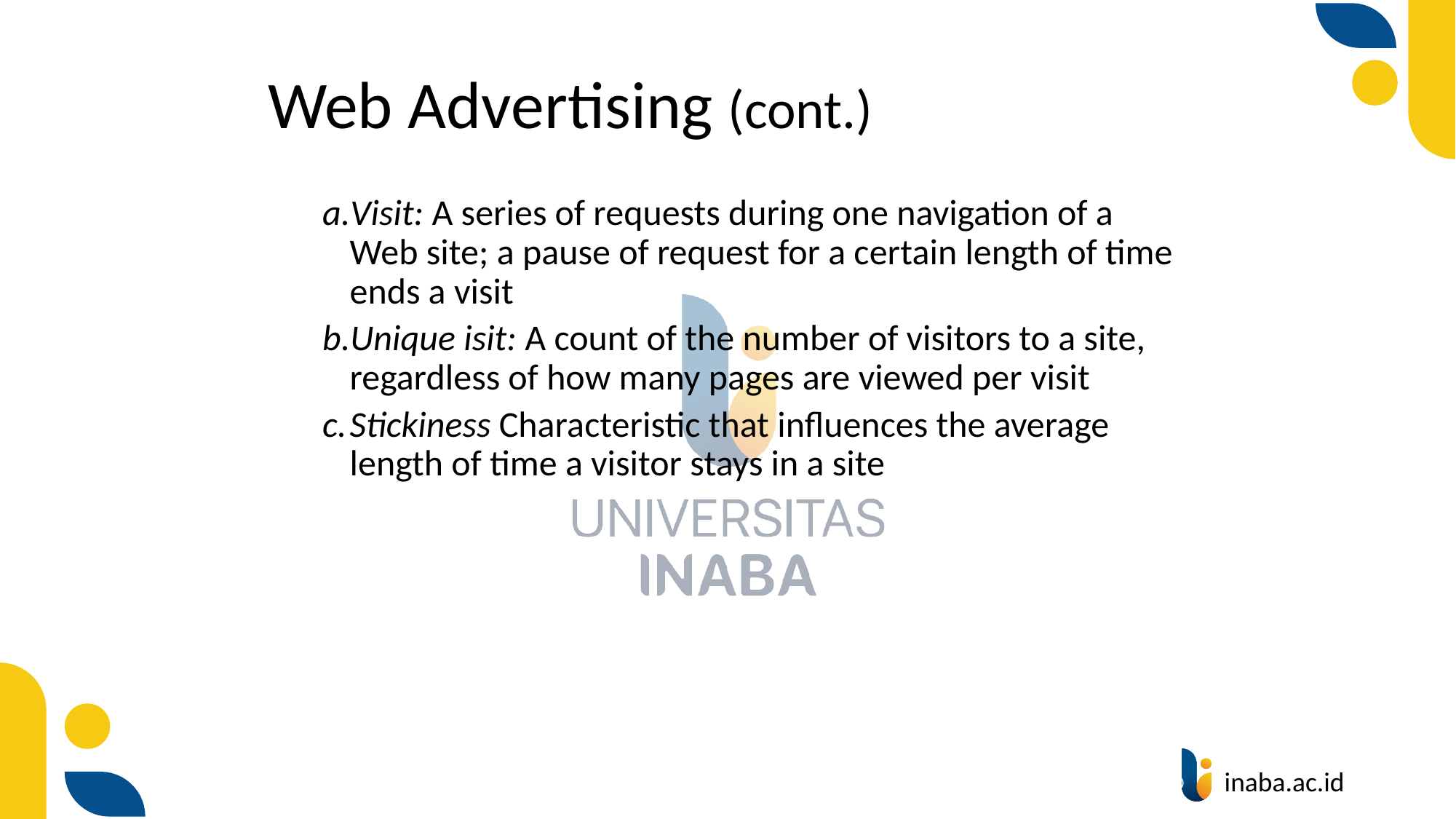

# Web Advertising (cont.)
Visit: A series of requests during one navigation of a Web site; a pause of request for a certain length of time ends a visit
Unique isit: A count of the number of visitors to a site, regardless of how many pages are viewed per visit
Stickiness Characteristic that influences the average length of time a visitor stays in a site
14
© Prentice Hall 2004